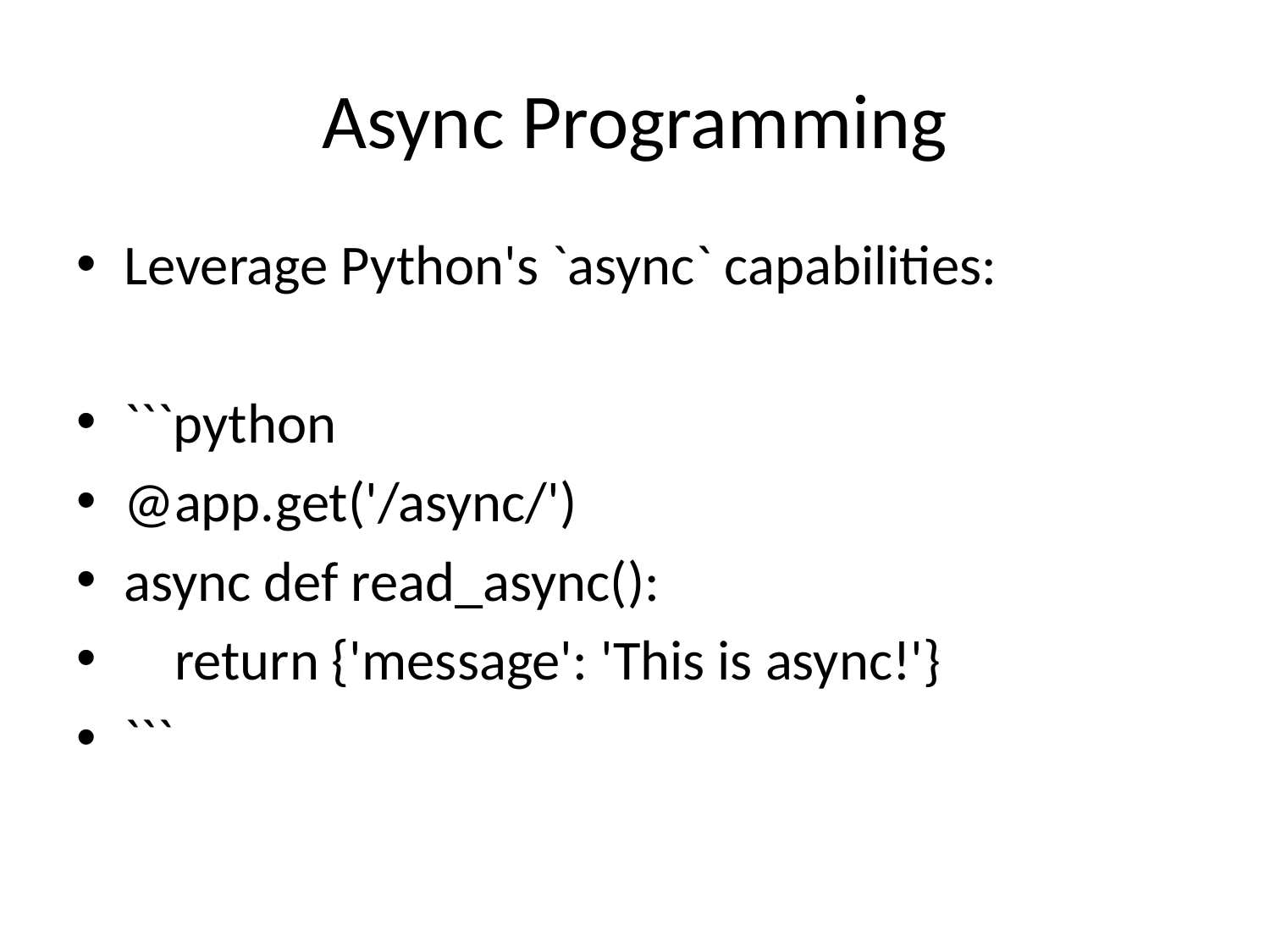

# Async Programming
Leverage Python's `async` capabilities:

```python
@app.get('/async/')
async def read_async():
    return {'message': 'This is async!'}
```